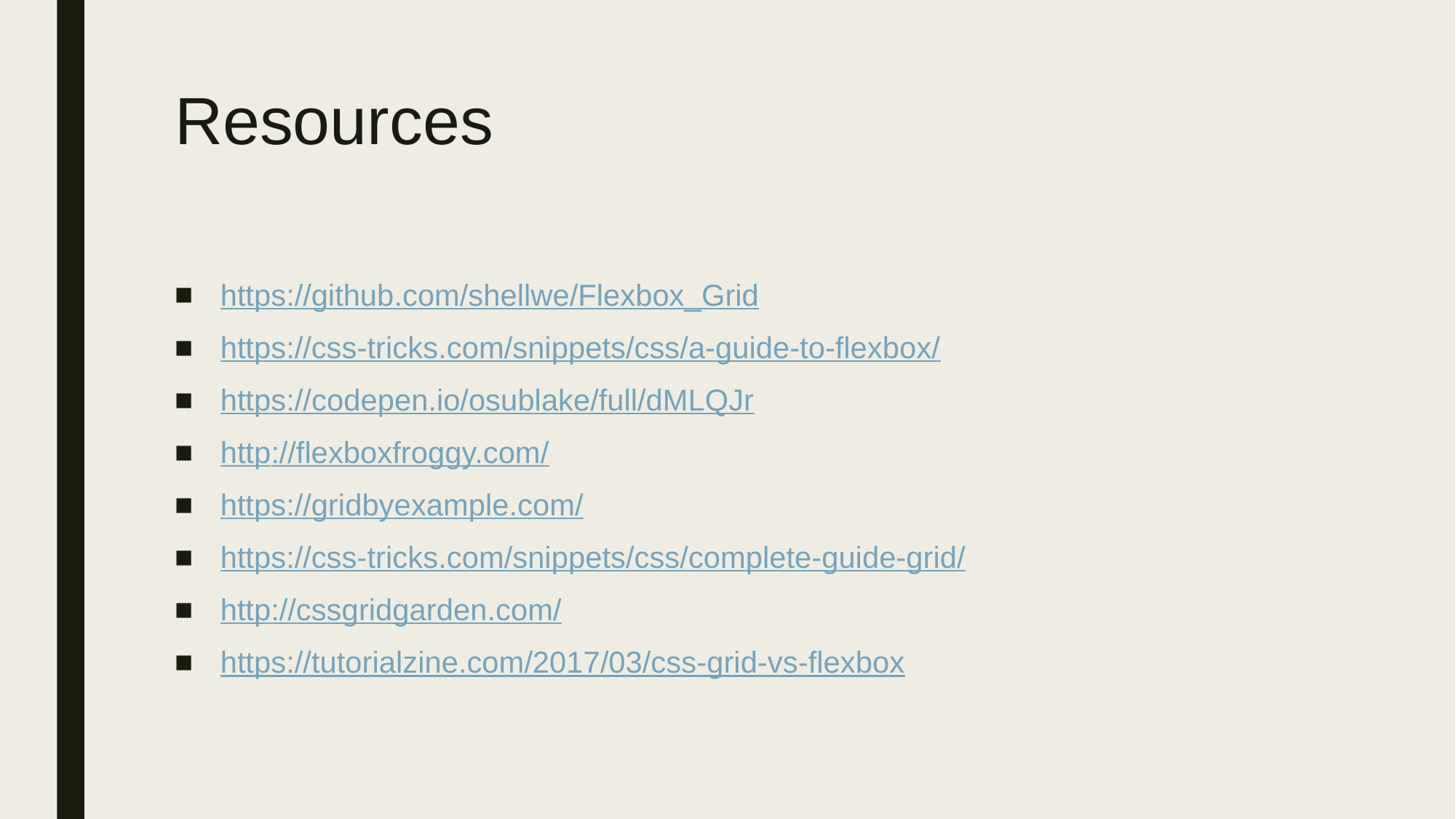

# Resources
https://github.com/shellwe/Flexbox_Grid
https://css-tricks.com/snippets/css/a-guide-to-flexbox/
https://codepen.io/osublake/full/dMLQJr
http://flexboxfroggy.com/
https://gridbyexample.com/
https://css-tricks.com/snippets/css/complete-guide-grid/
http://cssgridgarden.com/
https://tutorialzine.com/2017/03/css-grid-vs-flexbox